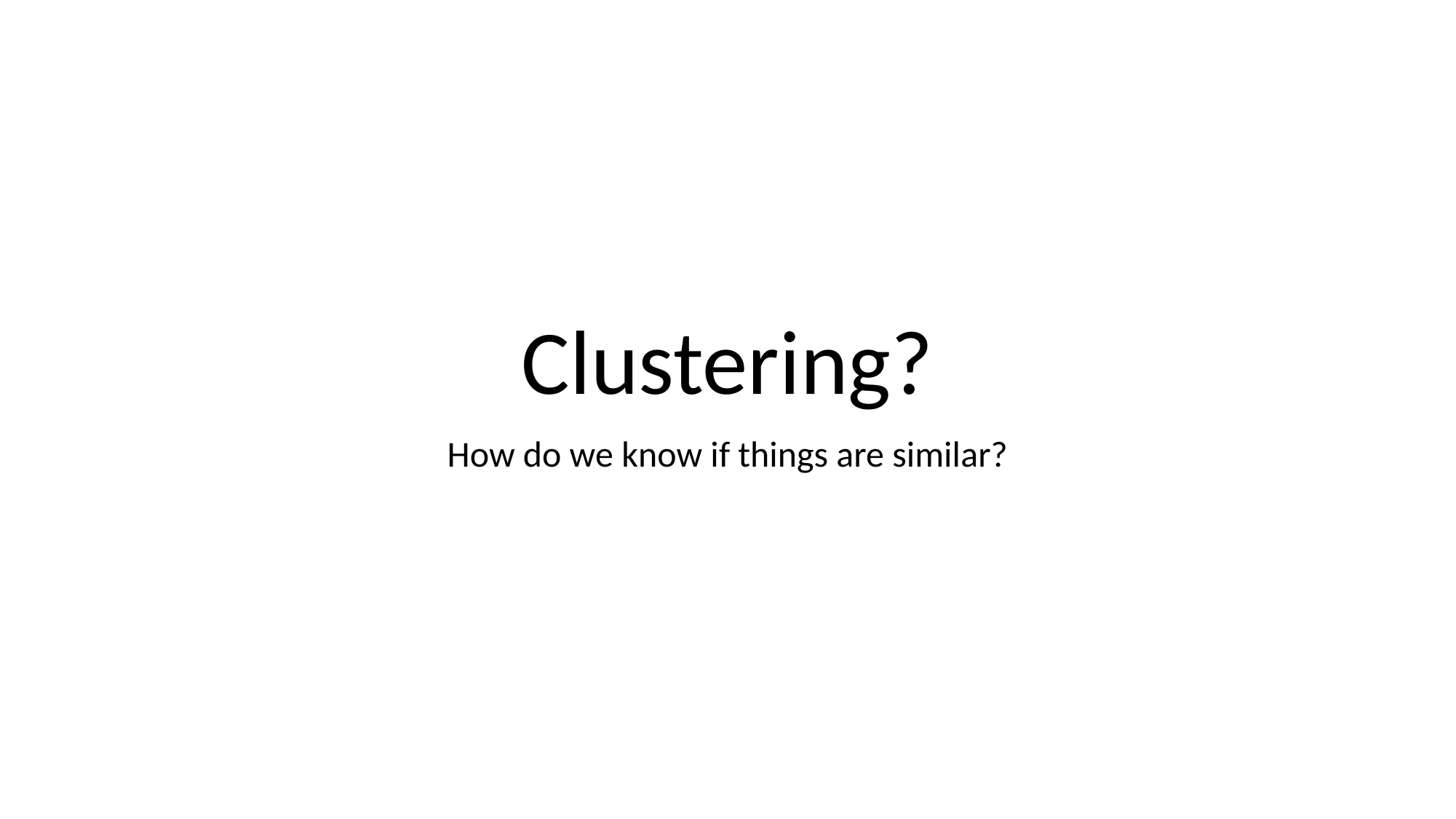

# Clustering?
How do we know if things are similar?